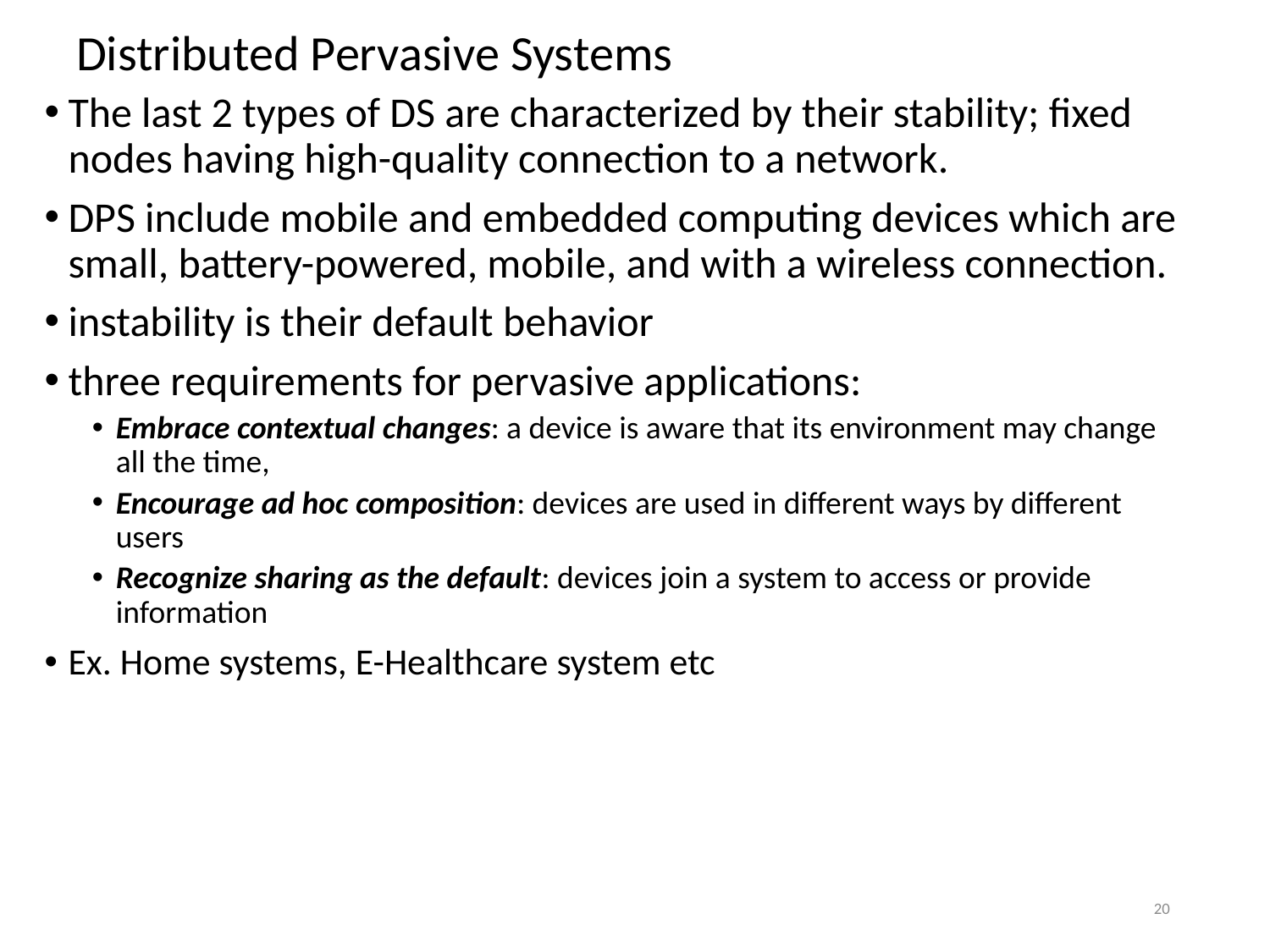

# Distributed Pervasive Systems
The last 2 types of DS are characterized by their stability; fixed nodes having high-quality connection to a network.
DPS include mobile and embedded computing devices which are small, battery-powered, mobile, and with a wireless connection.
instability is their default behavior
three requirements for pervasive applications:
Embrace contextual changes: a device is aware that its environment may change all the time,
Encourage ad hoc composition: devices are used in different ways by different users
Recognize sharing as the default: devices join a system to access or provide information
Ex. Home systems, E-Healthcare system etc
20